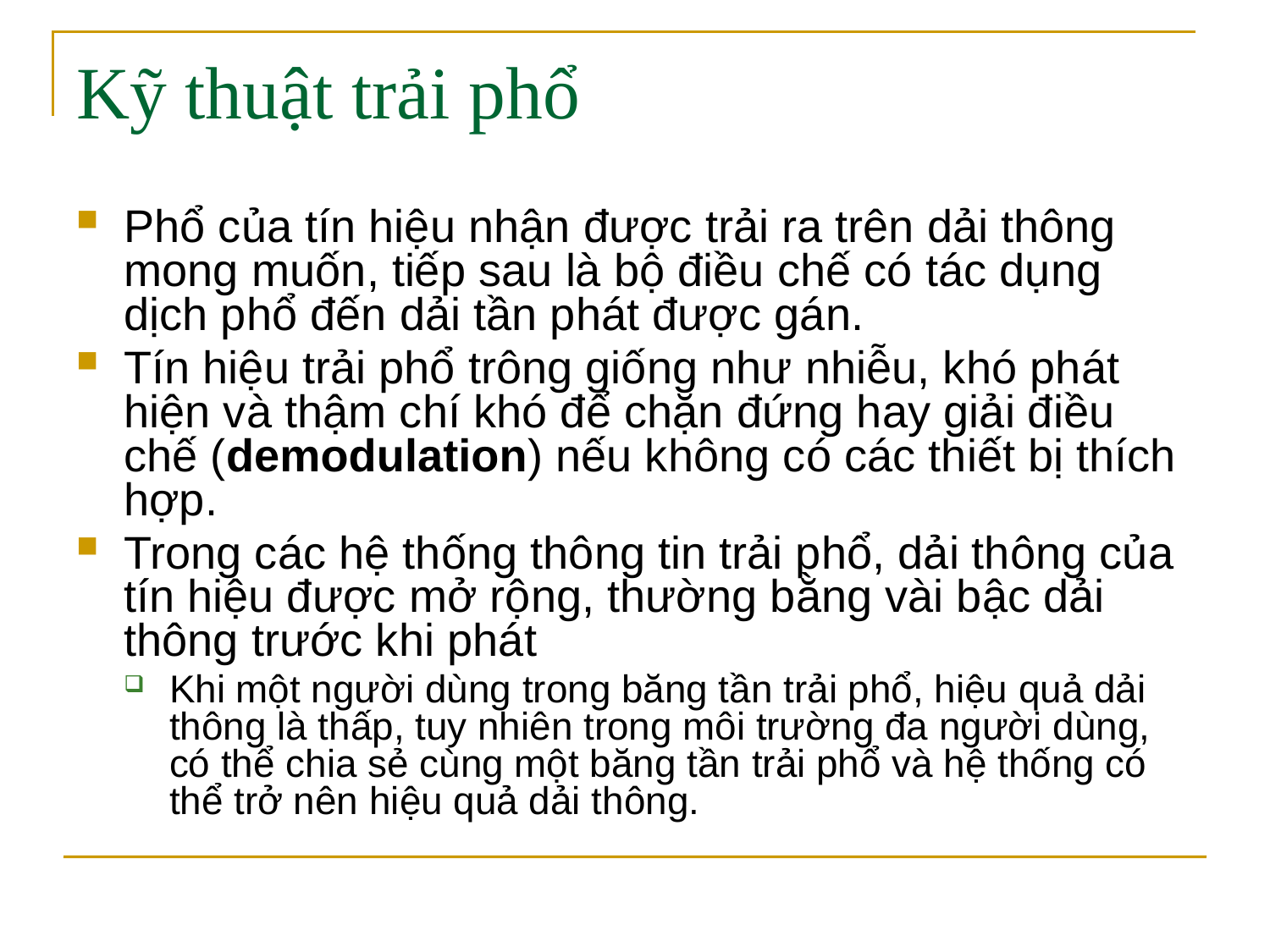

# Kỹ thuật trải phổ
Phổ của tín hiệu nhận được trải ra trên dải thông mong muốn, tiếp sau là bộ điều chế có tác dụng dịch phổ đến dải tần phát được gán.
Tín hiệu trải phổ trông giống như nhiễu, khó phát hiện và thậm chí khó để chặn đứng hay giải điều chế (demodulation) nếu không có các thiết bị thích hợp.
Trong các hệ thống thông tin trải phổ, dải thông của tín hiệu được mở rộng, thường bằng vài bậc dải thông trước khi phát
Khi một người dùng trong băng tần trải phổ, hiệu quả dải thông là thấp, tuy nhiên trong môi trường đa người dùng, có thể chia sẻ cùng một băng tần trải phổ và hệ thống có thể trở nên hiệu quả dải thông.